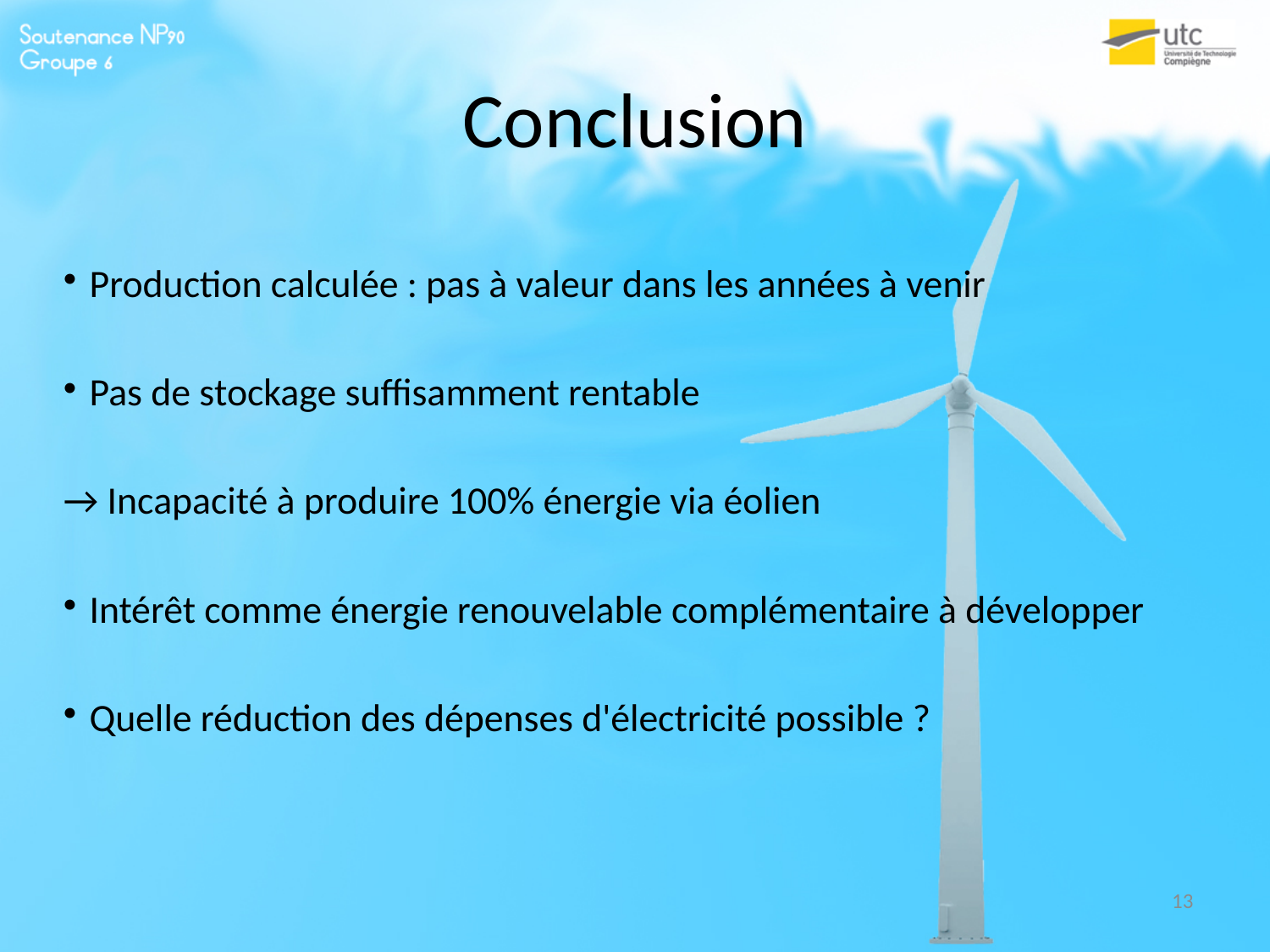

# Conclusion
 Production calculée : pas à valeur dans les années à venir

 Pas de stockage suffisamment rentable

→ Incapacité à produire 100% énergie via éolien

 Intérêt comme énergie renouvelable complémentaire à développer

 Quelle réduction des dépenses d'électricité possible ?

13